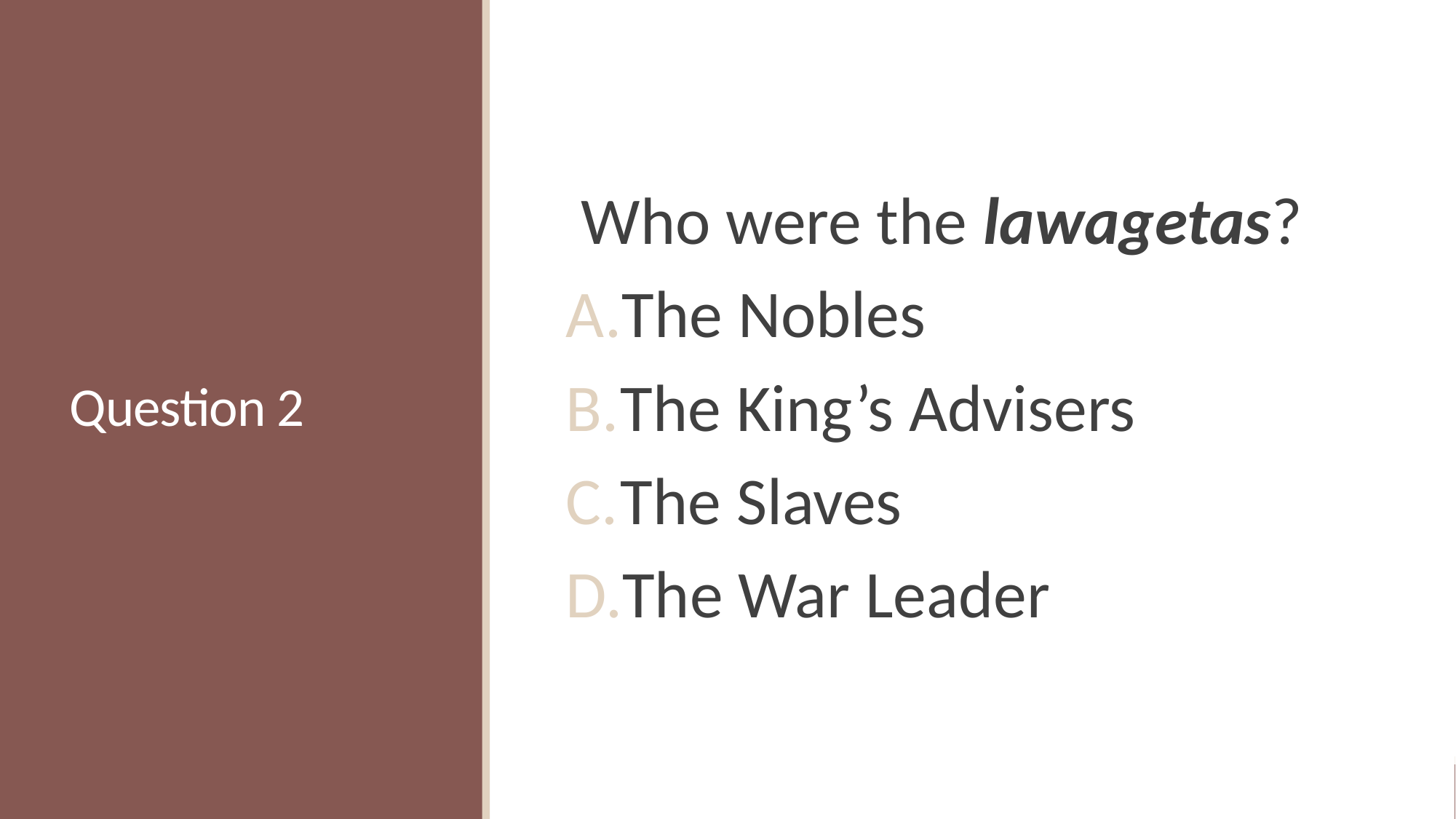

# Question 2
Who were the lawagetas?
The Nobles
The King’s Advisers
The Slaves
The War Leader